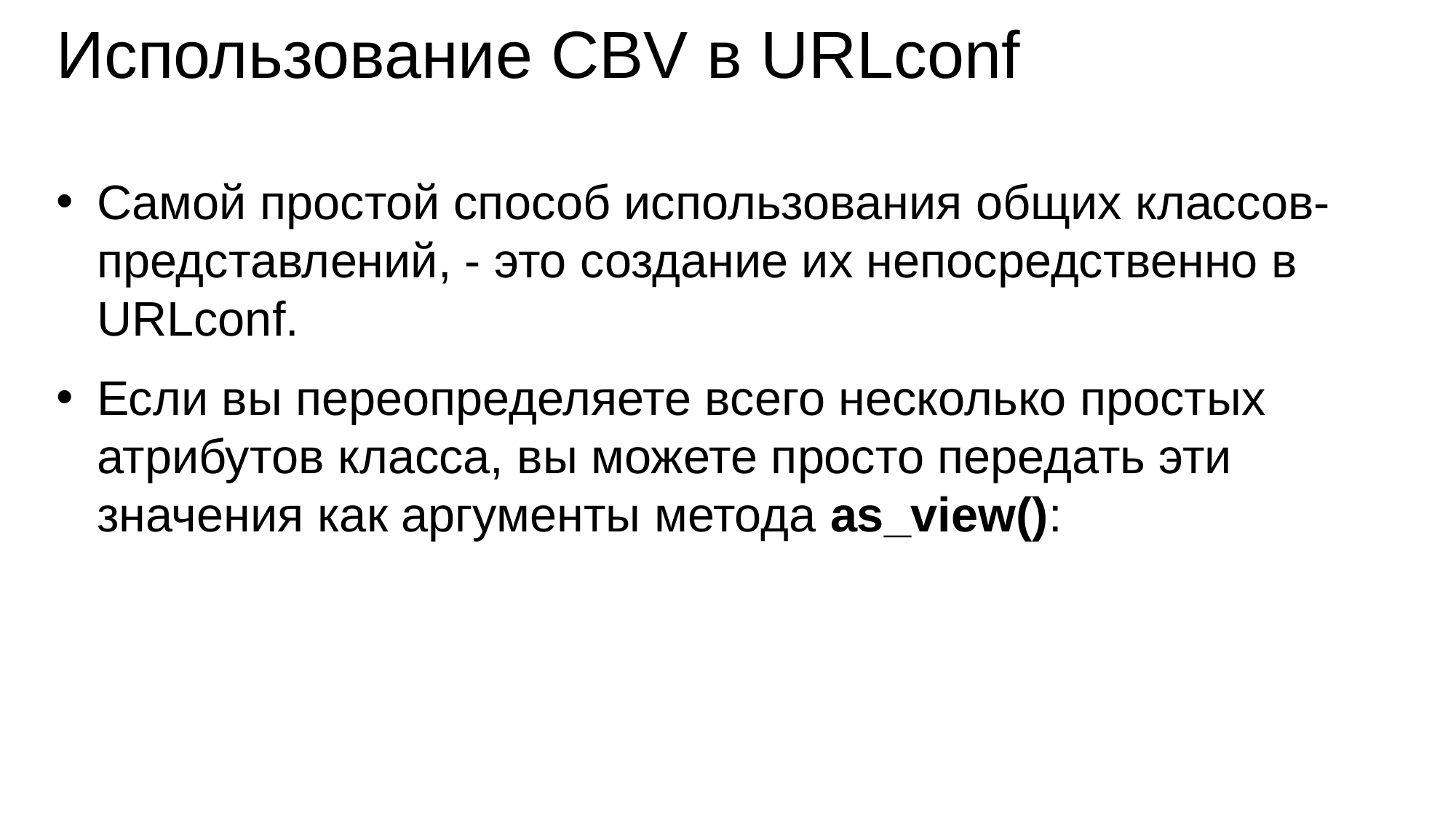

# Использование CBV в URLconf
Самой простой способ использования общих классов-представлений, - это создание их непосредственно в URLconf.
Если вы переопределяете всего несколько простых атрибутов класса, вы можете просто передать эти значения как аргументы метода as_view():